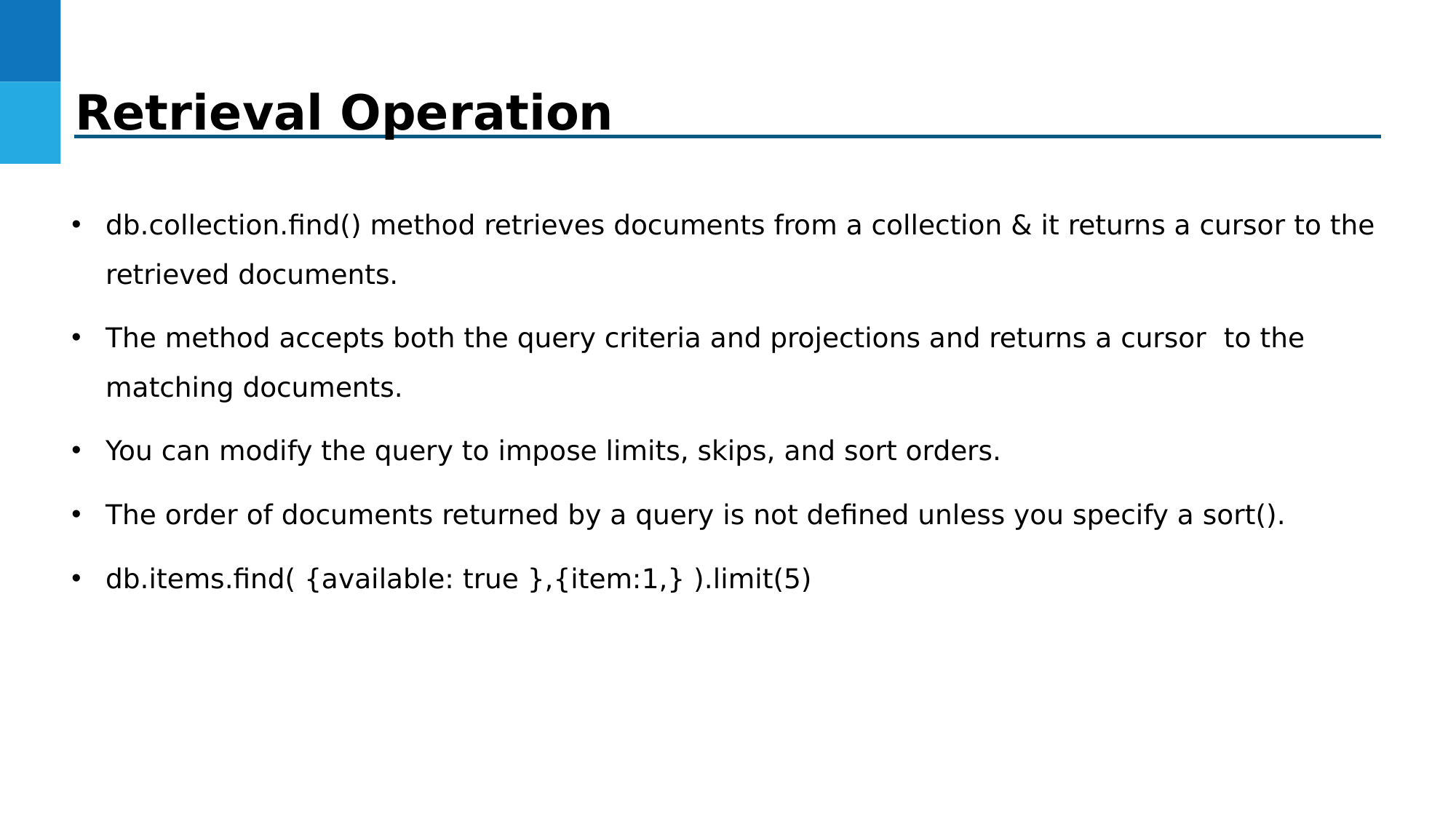

Retrieval Operation
db.collection.find() method retrieves documents from a collection & it returns a cursor to the retrieved documents.
The method accepts both the query criteria and projections and returns a cursor  to the matching documents.
You can modify the query to impose limits, skips, and sort orders.
The order of documents returned by a query is not defined unless you specify a sort().
db.items.find( {available: true },{item:1,} ).limit(5)

DO NOT WRITE ANYTHING
HERE. LEAVE THIS SPACE FOR
 WEBCAM